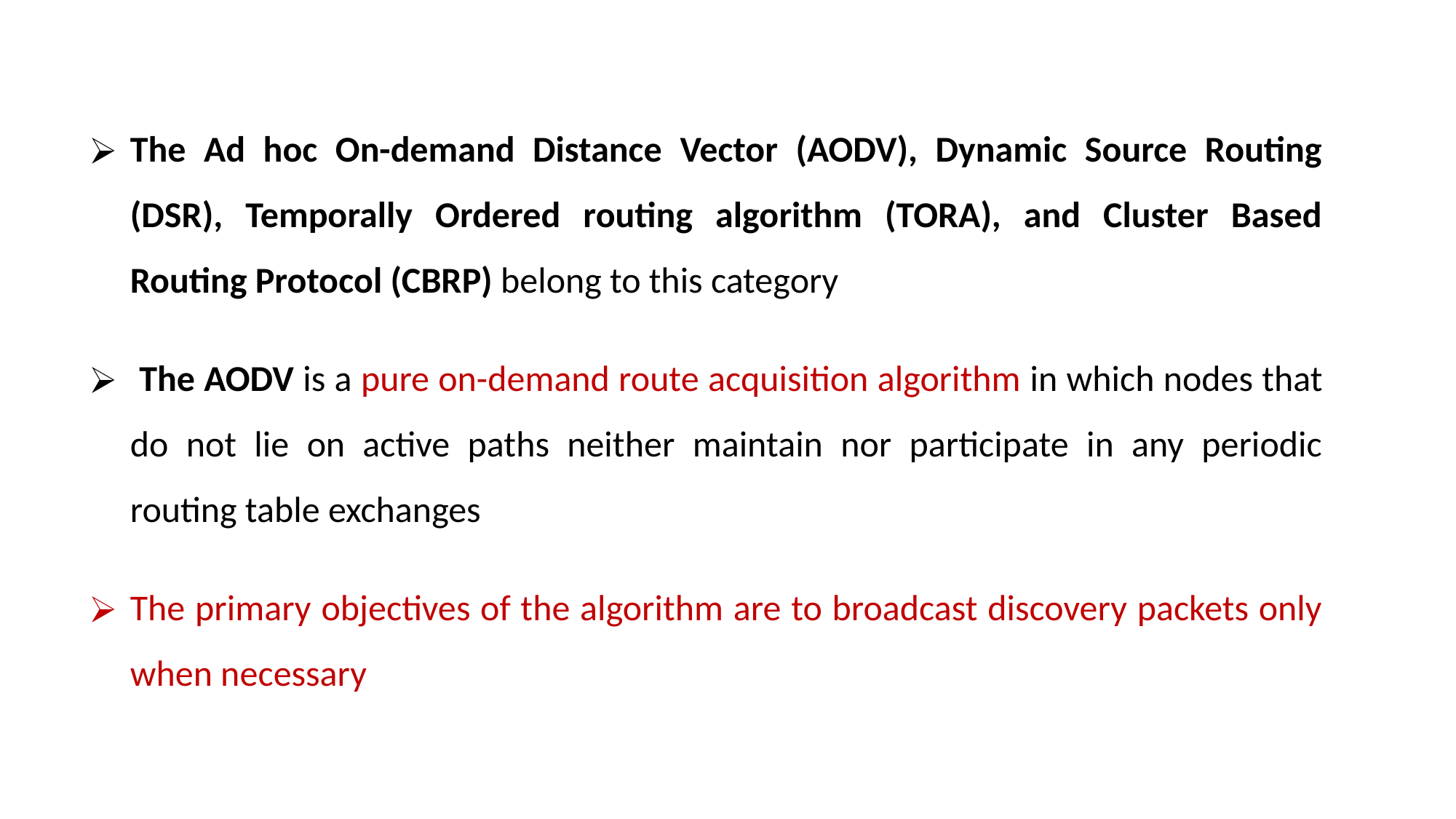

The Ad hoc On-demand Distance Vector (AODV), Dynamic Source Routing (DSR), Temporally Ordered routing algorithm (TORA), and Cluster Based Routing Protocol (CBRP) belong to this category

 The AODV is a pure on-demand route acquisition algorithm in which nodes that do not lie on active paths neither maintain nor participate in any periodic routing table exchanges

The primary objectives of the algorithm are to broadcast discovery packets only when necessary